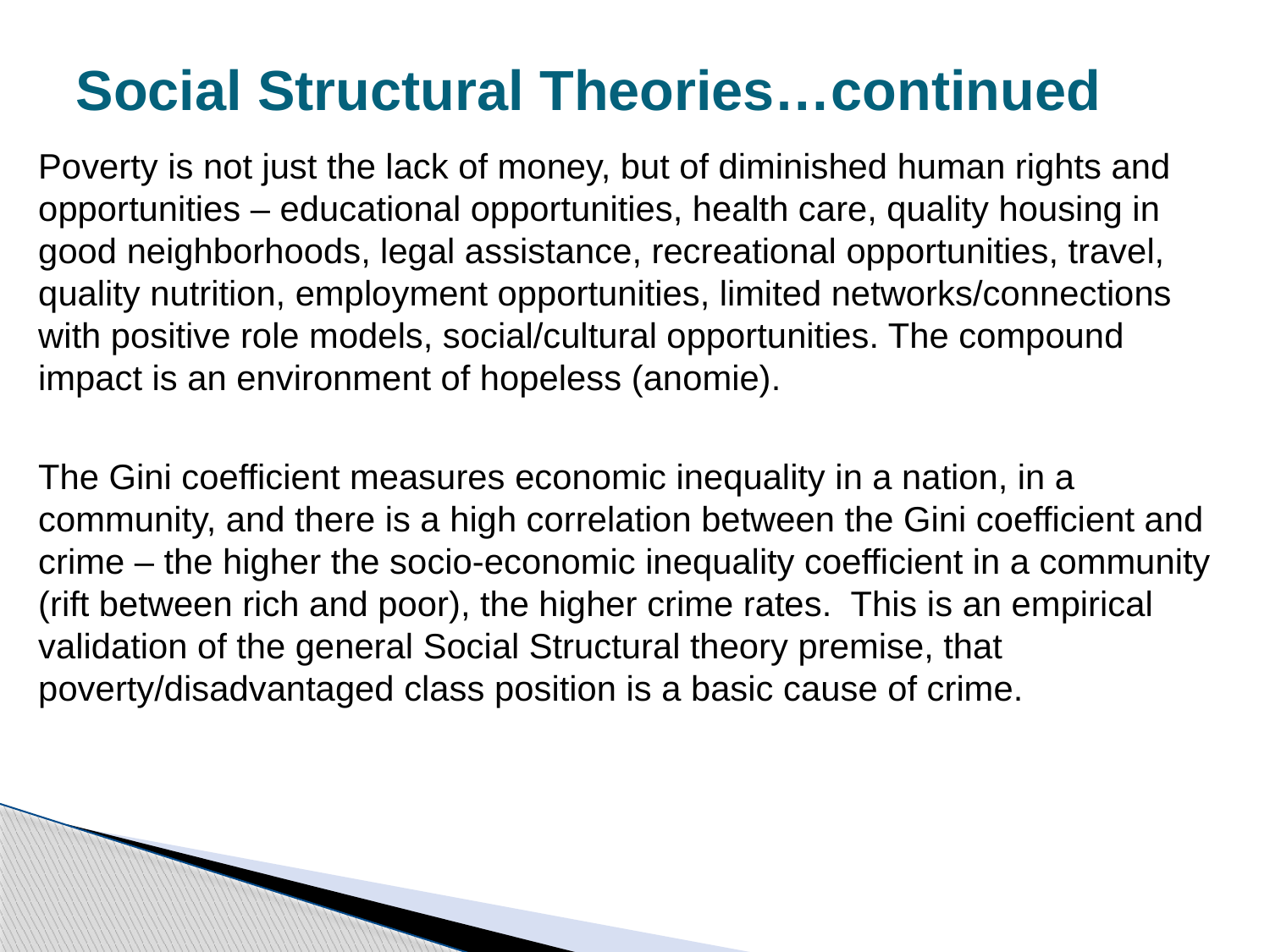

# Social Structural Theories…continued
Poverty is not just the lack of money, but of diminished human rights and opportunities – educational opportunities, health care, quality housing in good neighborhoods, legal assistance, recreational opportunities, travel, quality nutrition, employment opportunities, limited networks/connections with positive role models, social/cultural opportunities. The compound impact is an environment of hopeless (anomie).

The Gini coefficient measures economic inequality in a nation, in a community, and there is a high correlation between the Gini coefficient and crime – the higher the socio-economic inequality coefficient in a community (rift between rich and poor), the higher crime rates.  This is an empirical validation of the general Social Structural theory premise, that poverty/disadvantaged class position is a basic cause of crime.